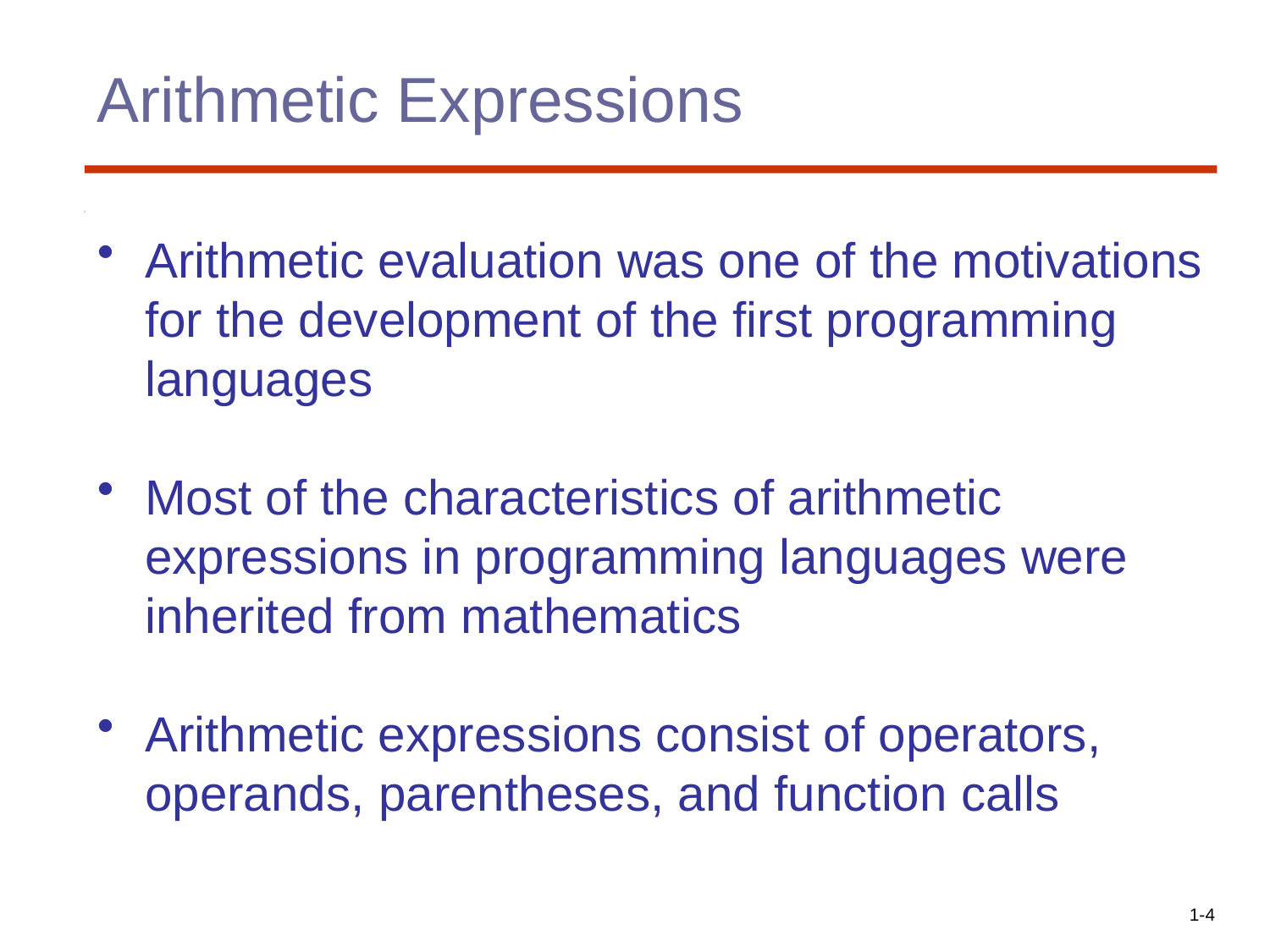

# Arithmetic Expressions
Arithmetic evaluation was one of the motivations for the development of the first programming languages

Most of the characteristics of arithmetic expressions in programming languages were inherited from mathematics

Arithmetic expressions consist of operators, operands, parentheses, and function calls
1-4